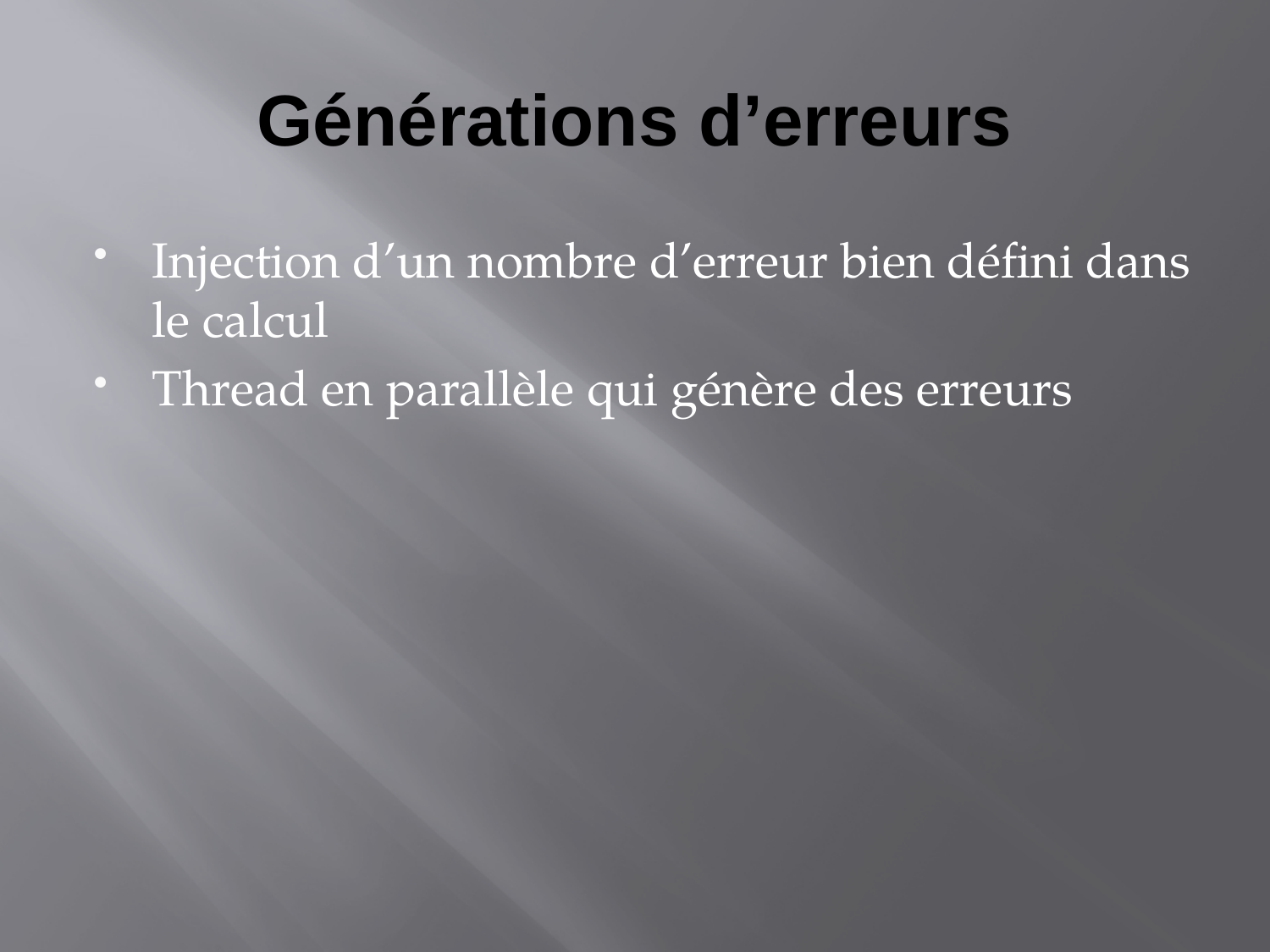

# Générations d’erreurs
Injection d’un nombre d’erreur bien défini dans le calcul
Thread en parallèle qui génère des erreurs